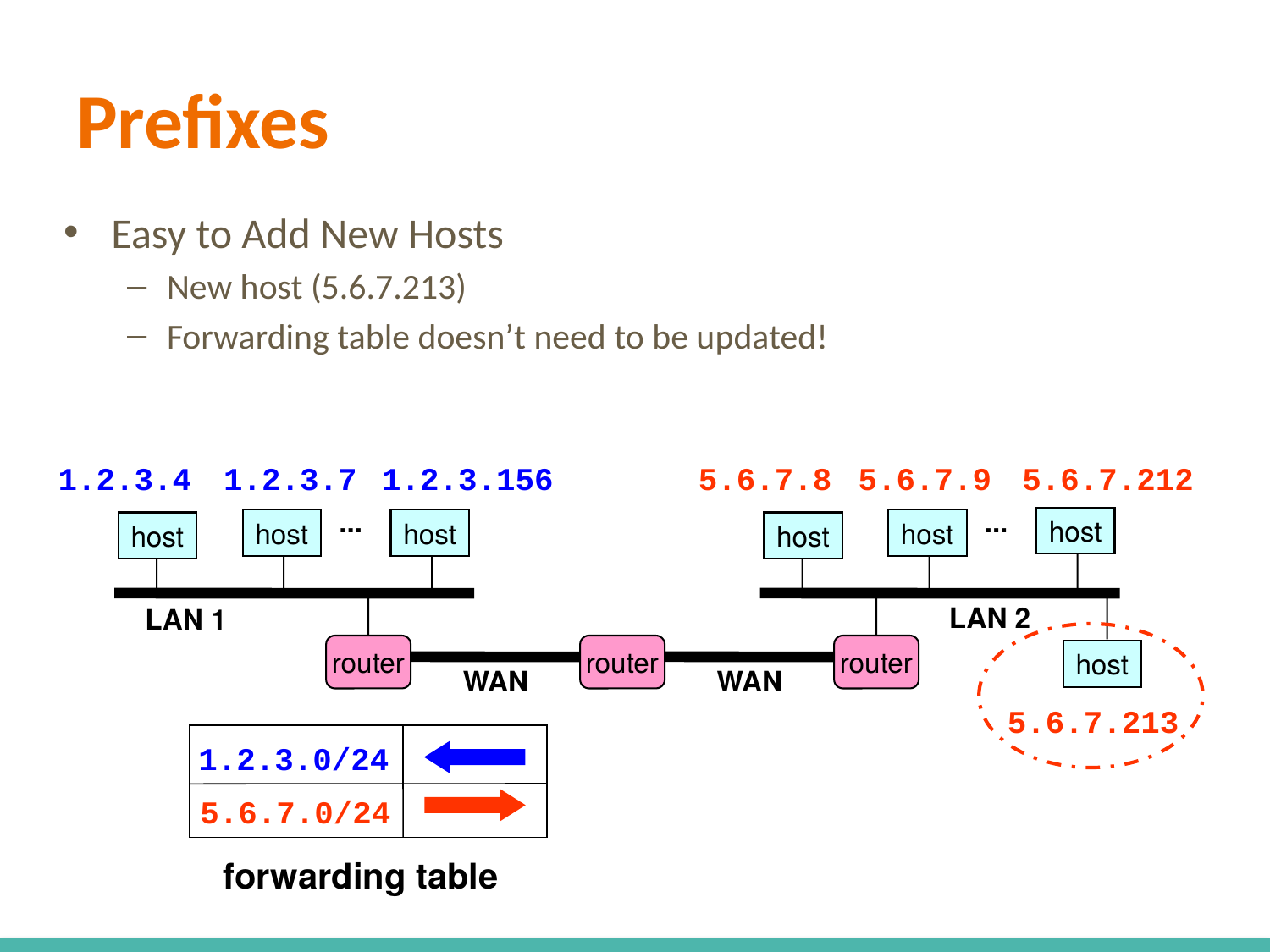

# Prefixes
Easy to Add New Hosts
New host (5.6.7.213)
Forwarding table doesn’t need to be updated!
1.2.3.4
1.2.3.7
1.2.3.156
5.6.7.8
5.6.7.9
5.6.7.212
...
...
host
host
host
host
host
host

LAN 2
LAN 1

router
router
router
host

WAN

WAN
5.6.7.213

1.2.3.0/24

5.6.7.0/24

forwarding table